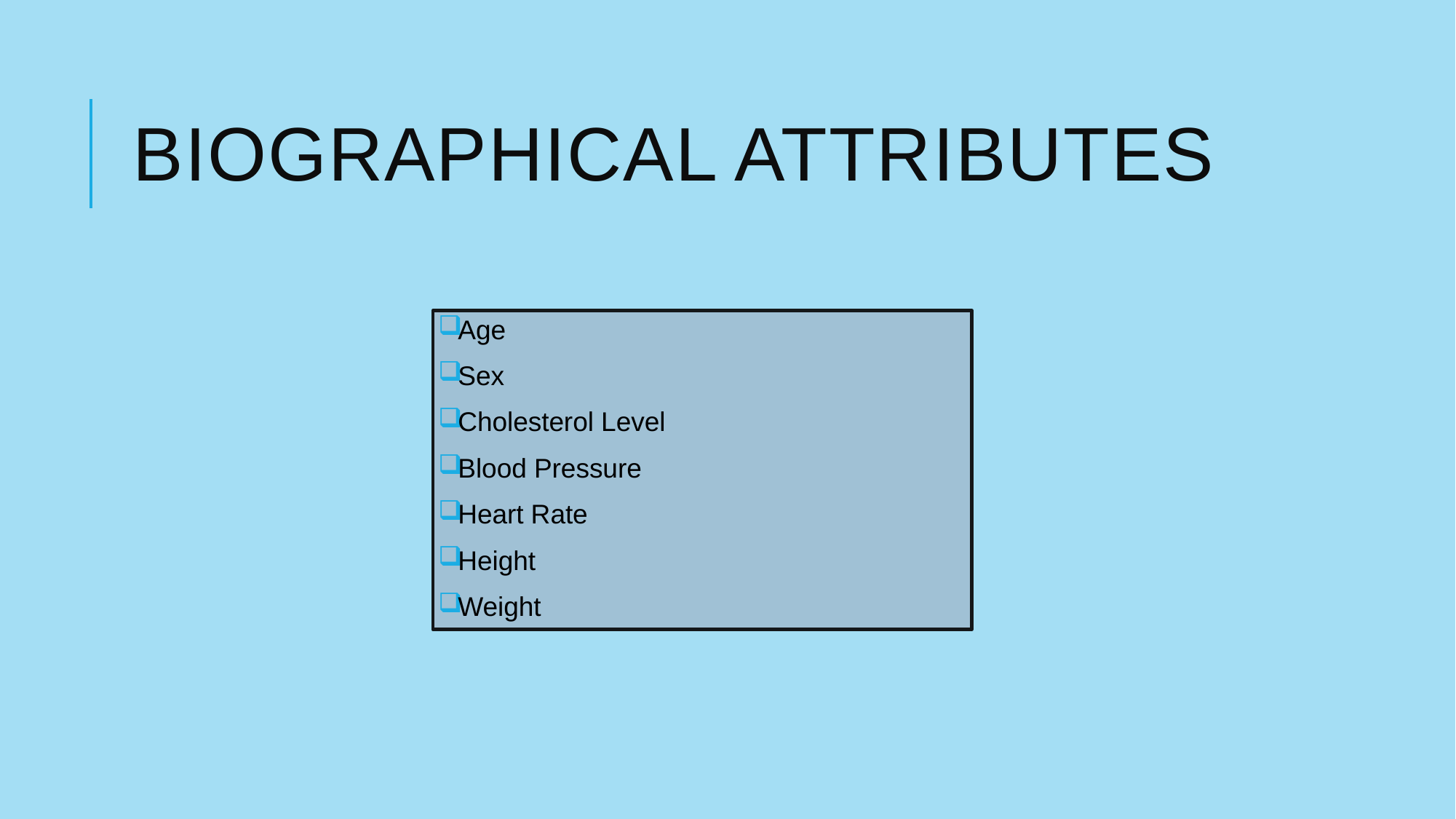

# Biographical Attributes
Age
Sex
Cholesterol Level
Blood Pressure
Heart Rate
Height
Weight